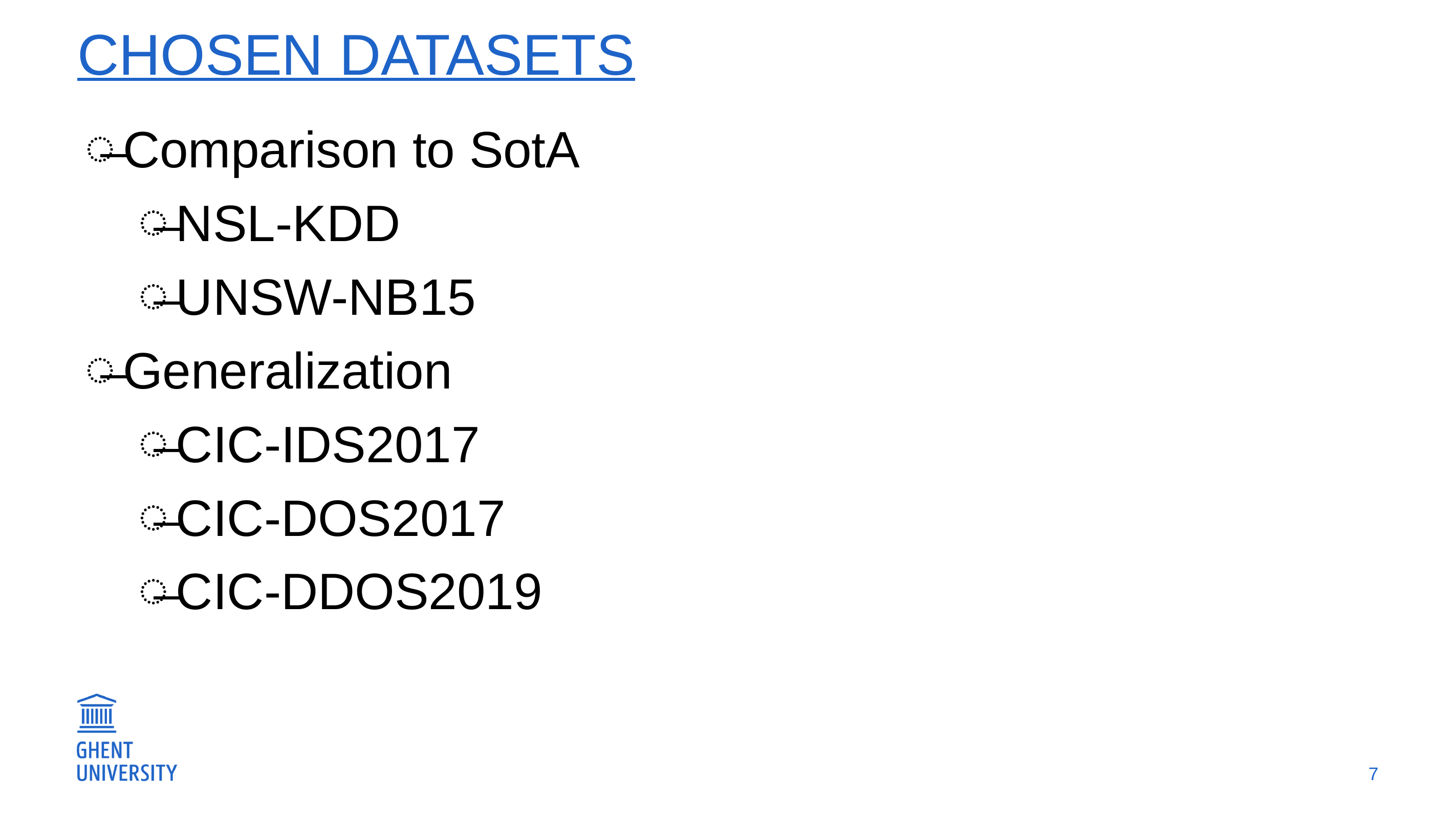

# Chosen datasets
Comparison to SotA
NSL-KDD
UNSW-NB15
Generalization
CIC-IDS2017
CIC-DOS2017
CIC-DDOS2019
7